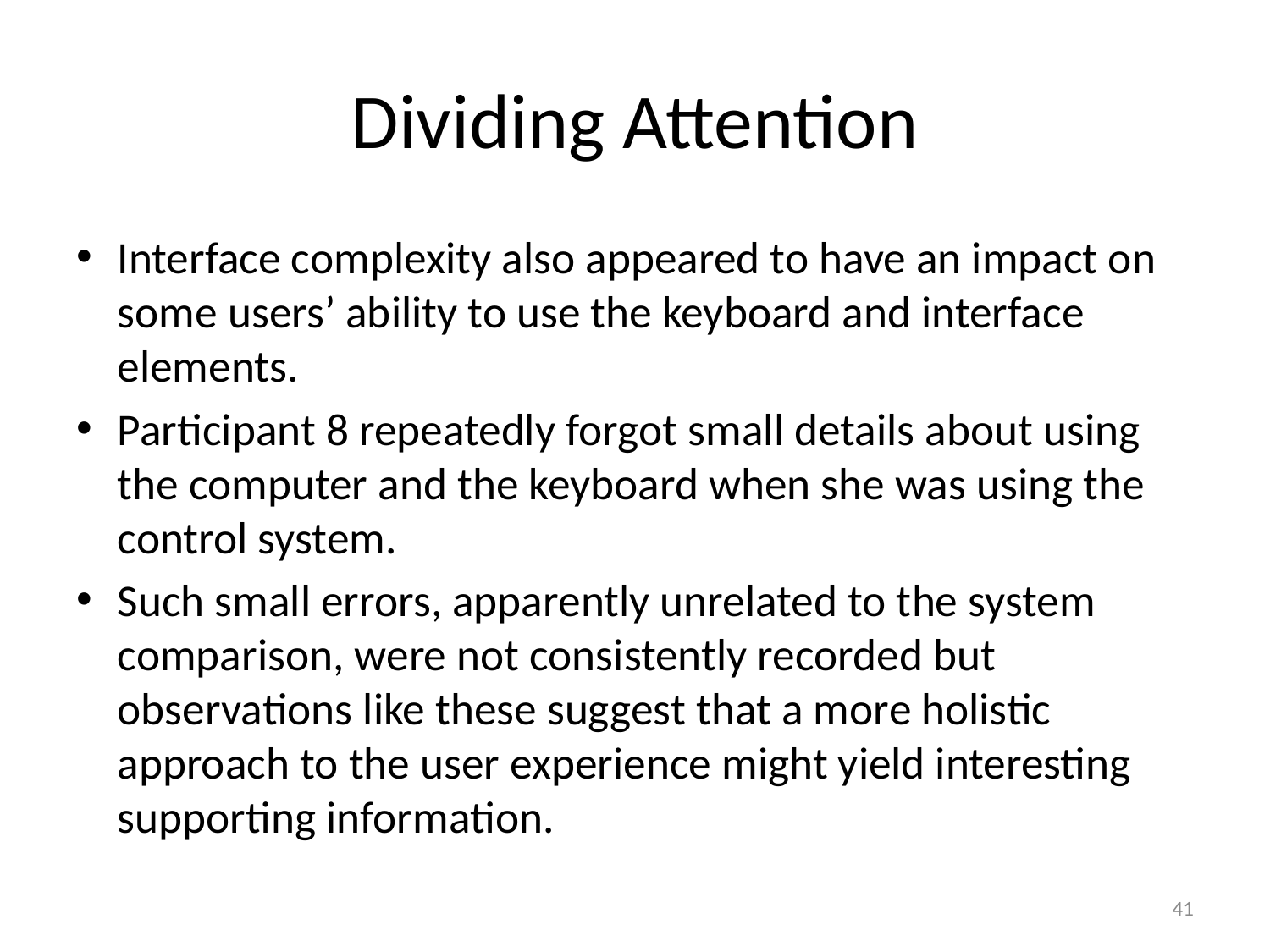

# Dividing Attention
Interface complexity also appeared to have an impact on some users’ ability to use the keyboard and interface elements.
Participant 8 repeatedly forgot small details about using the computer and the keyboard when she was using the control system.
Such small errors, apparently unrelated to the system comparison, were not consistently recorded but observations like these suggest that a more holistic approach to the user experience might yield interesting supporting information.
41